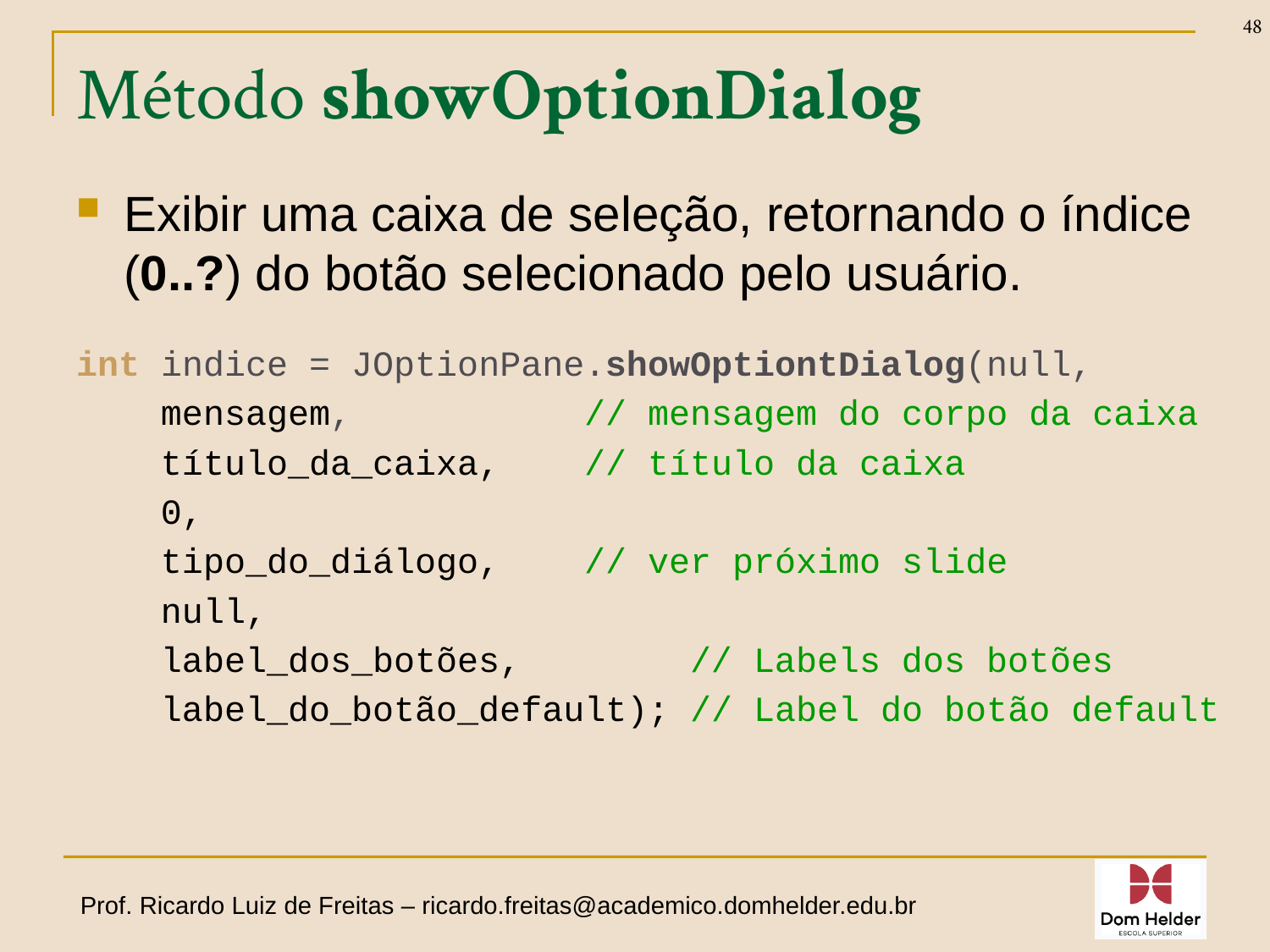

48
# Método showOptionDialog
Exibir uma caixa de seleção, retornando o índice (0..?) do botão selecionado pelo usuário.

int indice = JOptionPane.showOptiontDialog(null,
    mensagem,   		// mensagem do corpo da caixa
    título_da_caixa,	// título da caixa
    0,
    tipo_do_diálogo,	// ver próximo slide
    null,
    label_dos_botões,	     // Labels dos botões
    label_do_botão_default); // Label do botão default